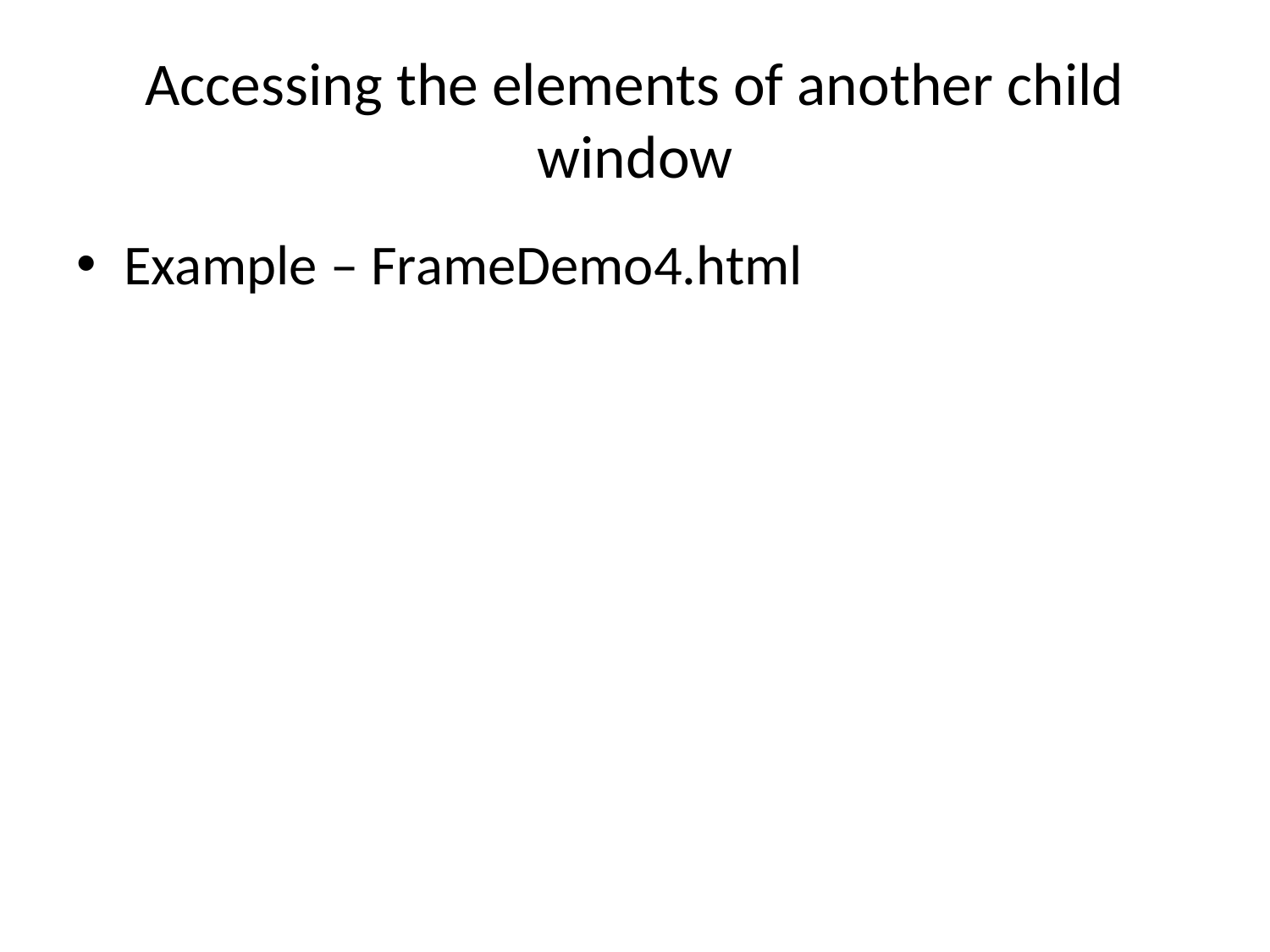

# Accessing the elements of another child window
Example – FrameDemo4.html